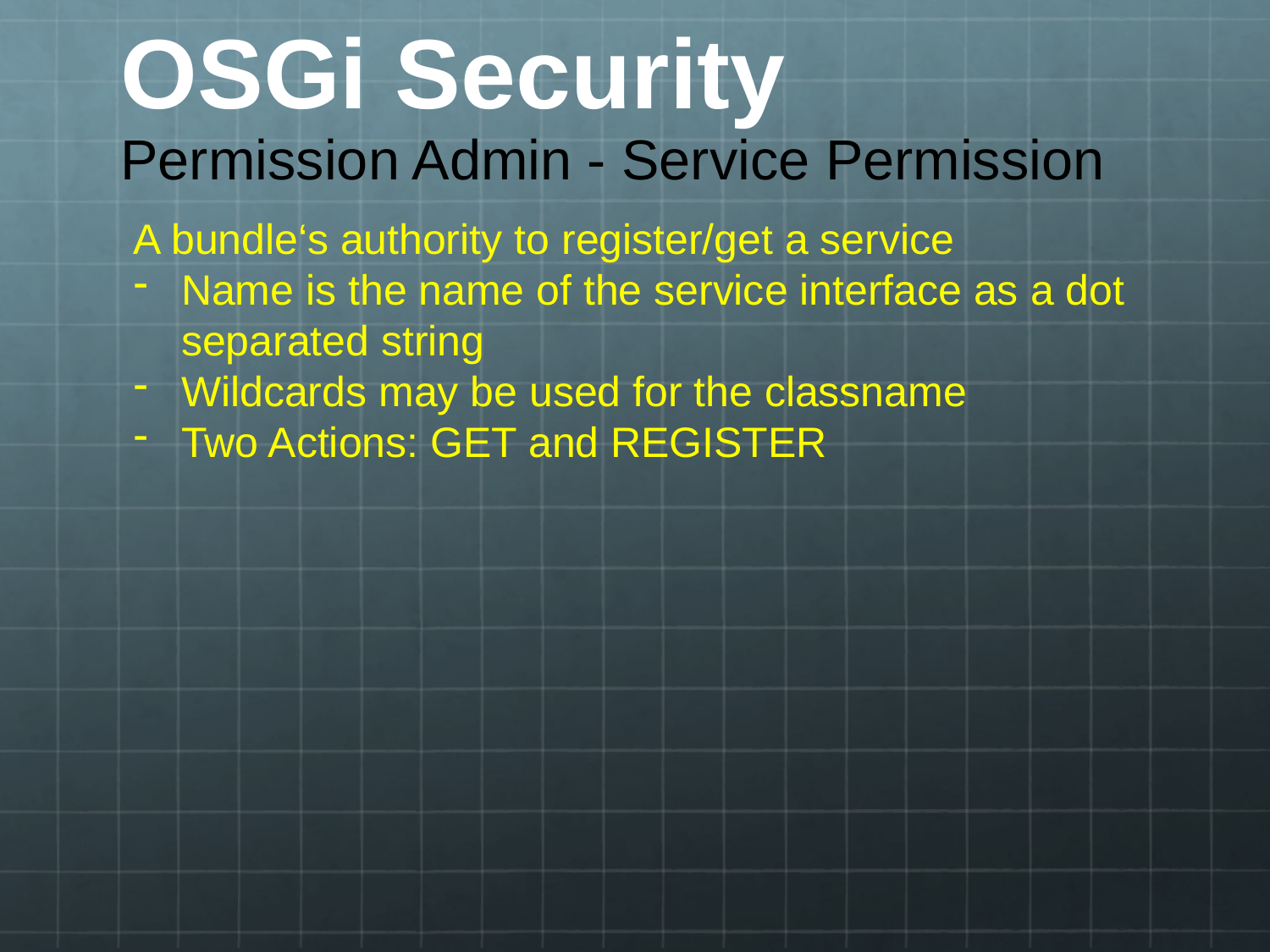

OSGi Security

Permission Admin - Service Permission
A bundle‘s authority to register/get a service
Name is the name of the service interface as a dot separated string
Wildcards may be used for the classname
Two Actions: GET and REGISTER